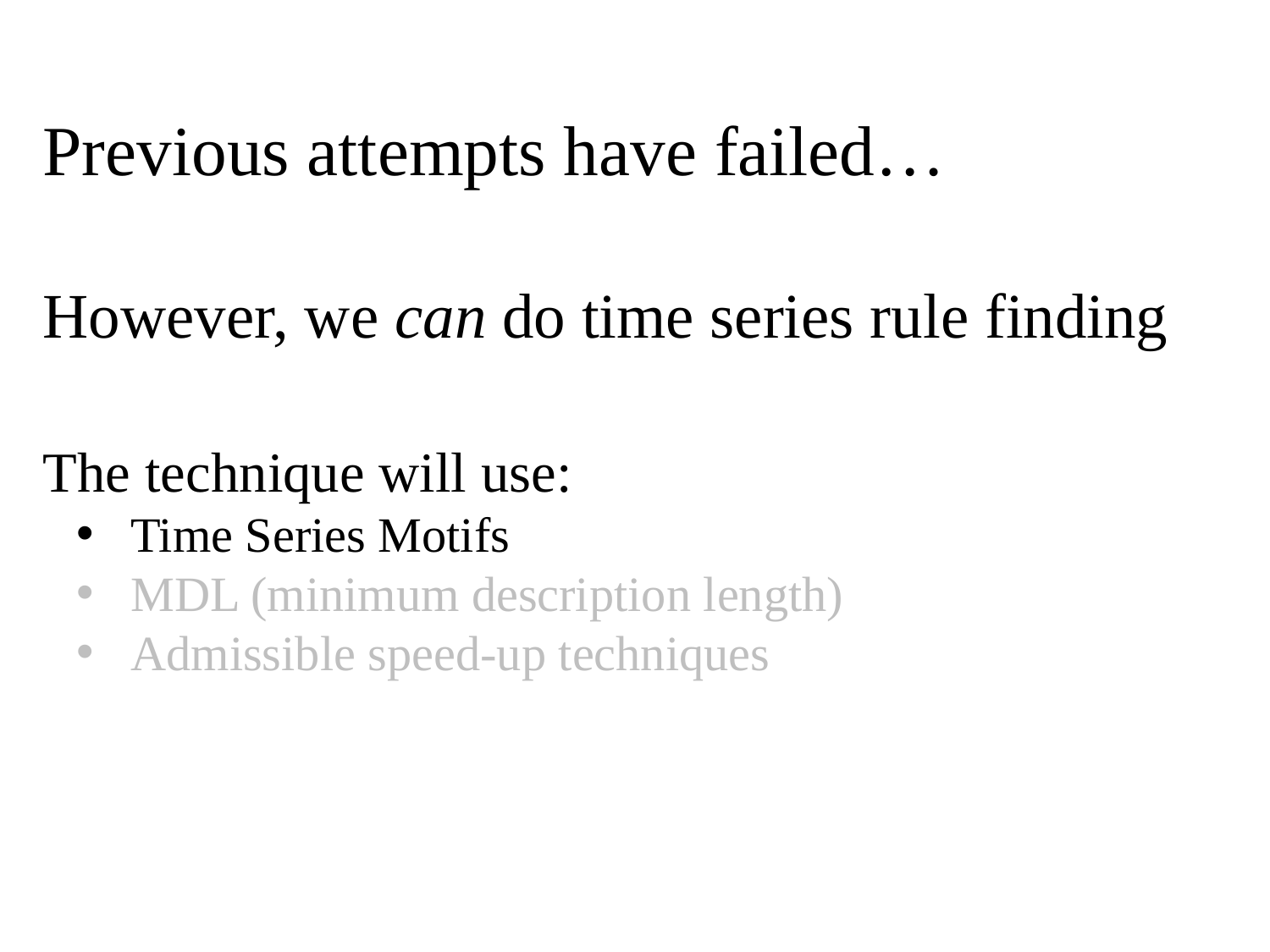

Previous attempts have failed…

However, we can do time series rule finding

The technique will use:
  Time Series Motifs
  MDL (minimum description length)
  Admissible speed-up techniques